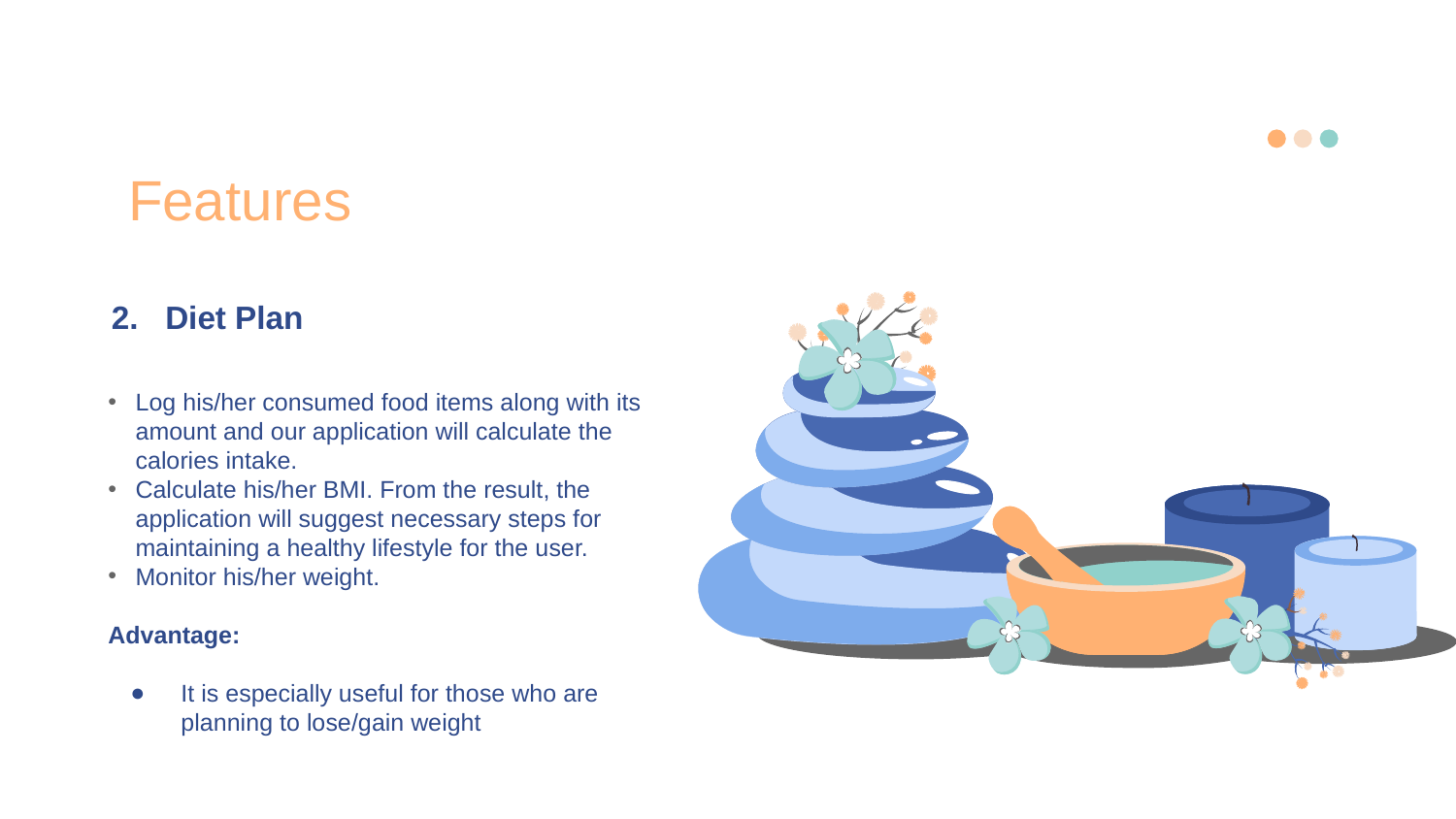

Features

# 2.   Diet Plan

Log his/her consumed food items along with its amount and our application will calculate the calories intake.
Calculate his/her BMI. From the result, the application will suggest necessary steps for maintaining a healthy lifestyle for the user.
Monitor his/her weight.

Advantage:

It is especially useful for those who are planning to lose/gain weight